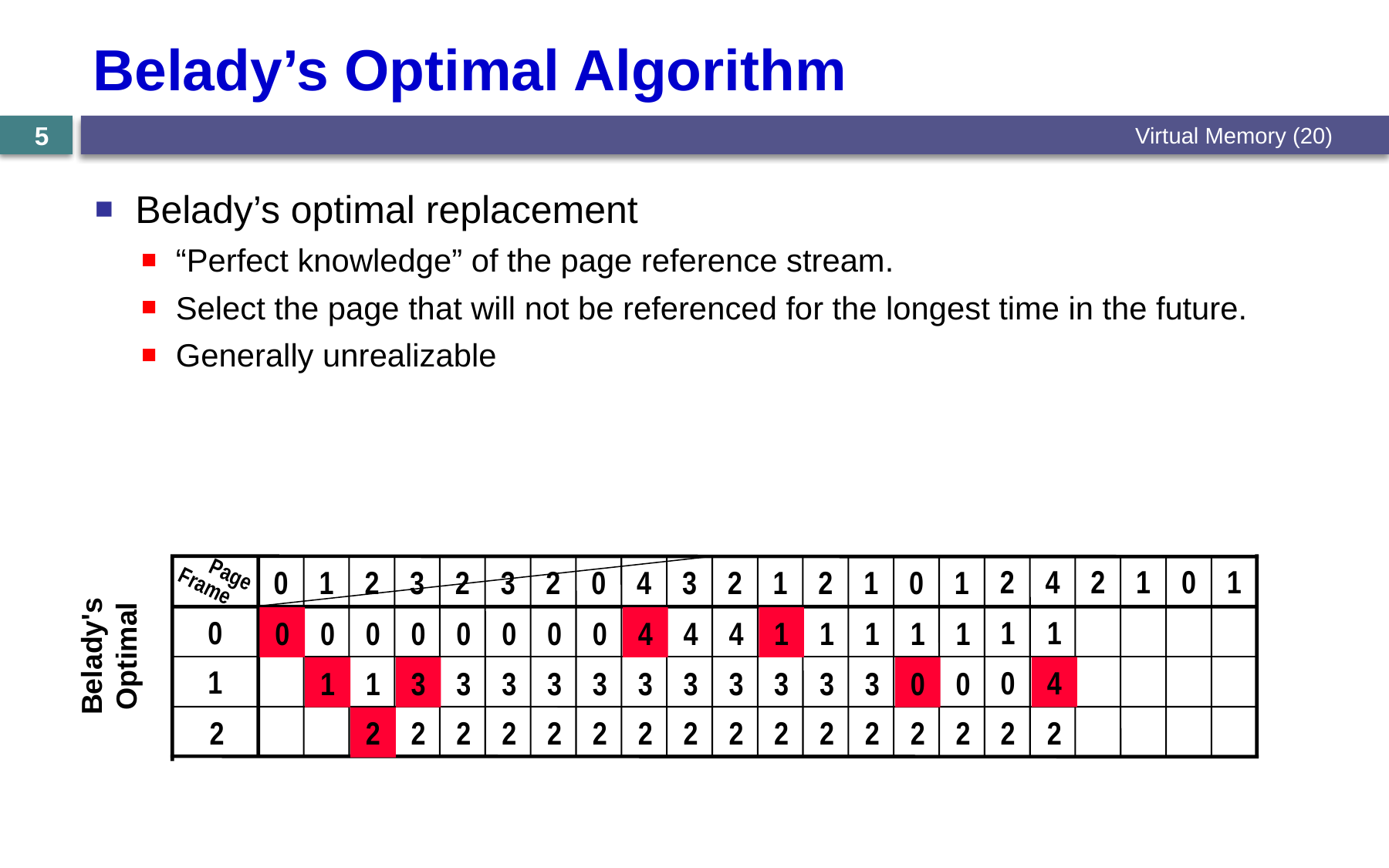

# Belady’s Optimal Algorithm
Virtual Memory (20)
5
Belady’s optimal replacement
“Perfect knowledge” of the page reference stream.
Select the page that will not be referenced for the longest time in the future.
Generally unrealizable
Page

2

4

2

1

0

1

0

1

2

3

2

3

2

0

4

3

2

1

2

1

0

1

Frame

0
1

2

1
4
2
1
0
2
0

0
1

0
1
2
0
3
2
0
3
2
0
3
2
0
3
2
0
3
2
4
3
2
4
3
2
4
3
2
1
3
2
1
3
2
1
3
2
1
0
2
1
0
2
Belady's Optimal